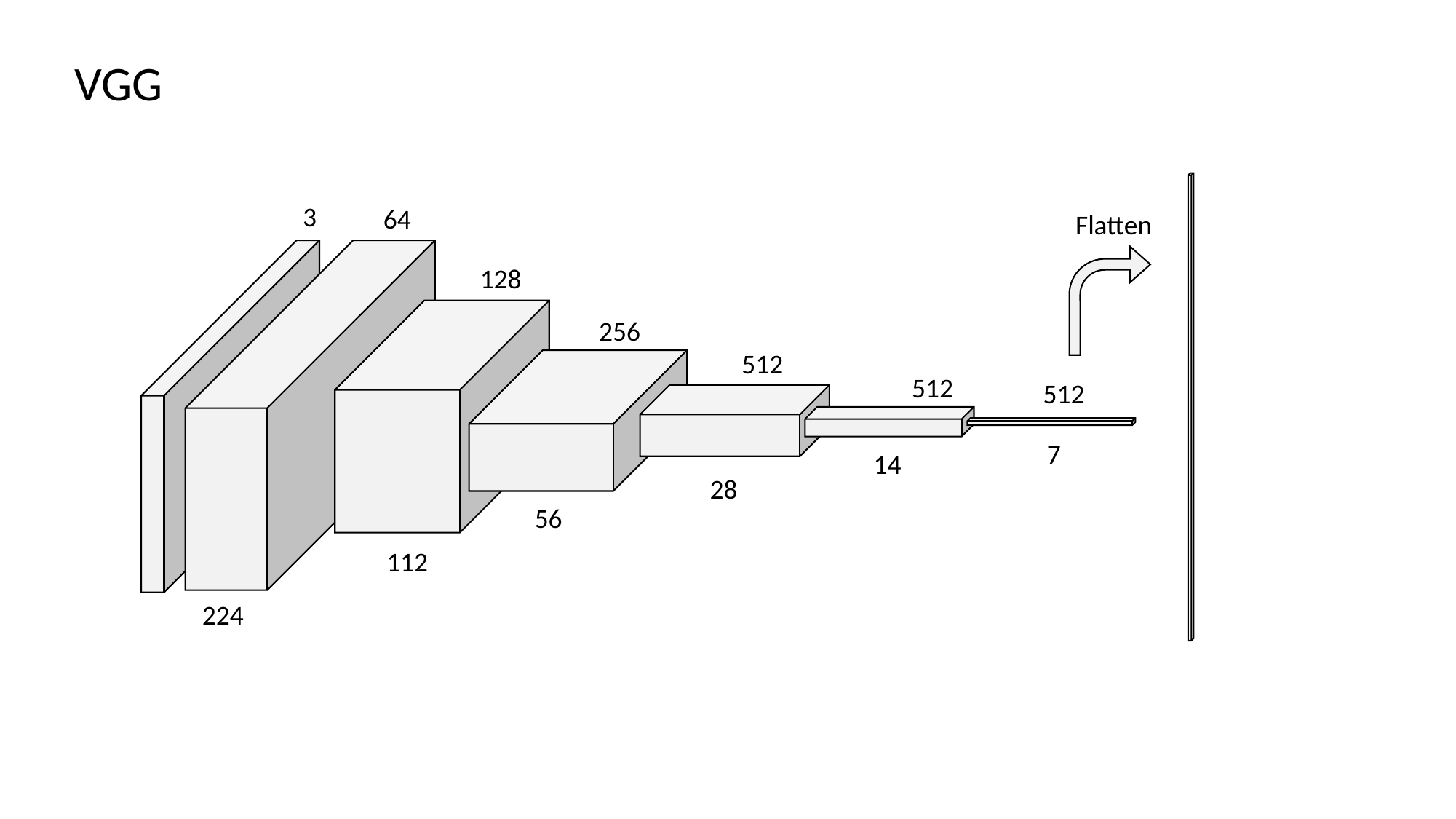

VGG
3
64
Flatten

128

256
512

512
512

7
14
28
56
112
224